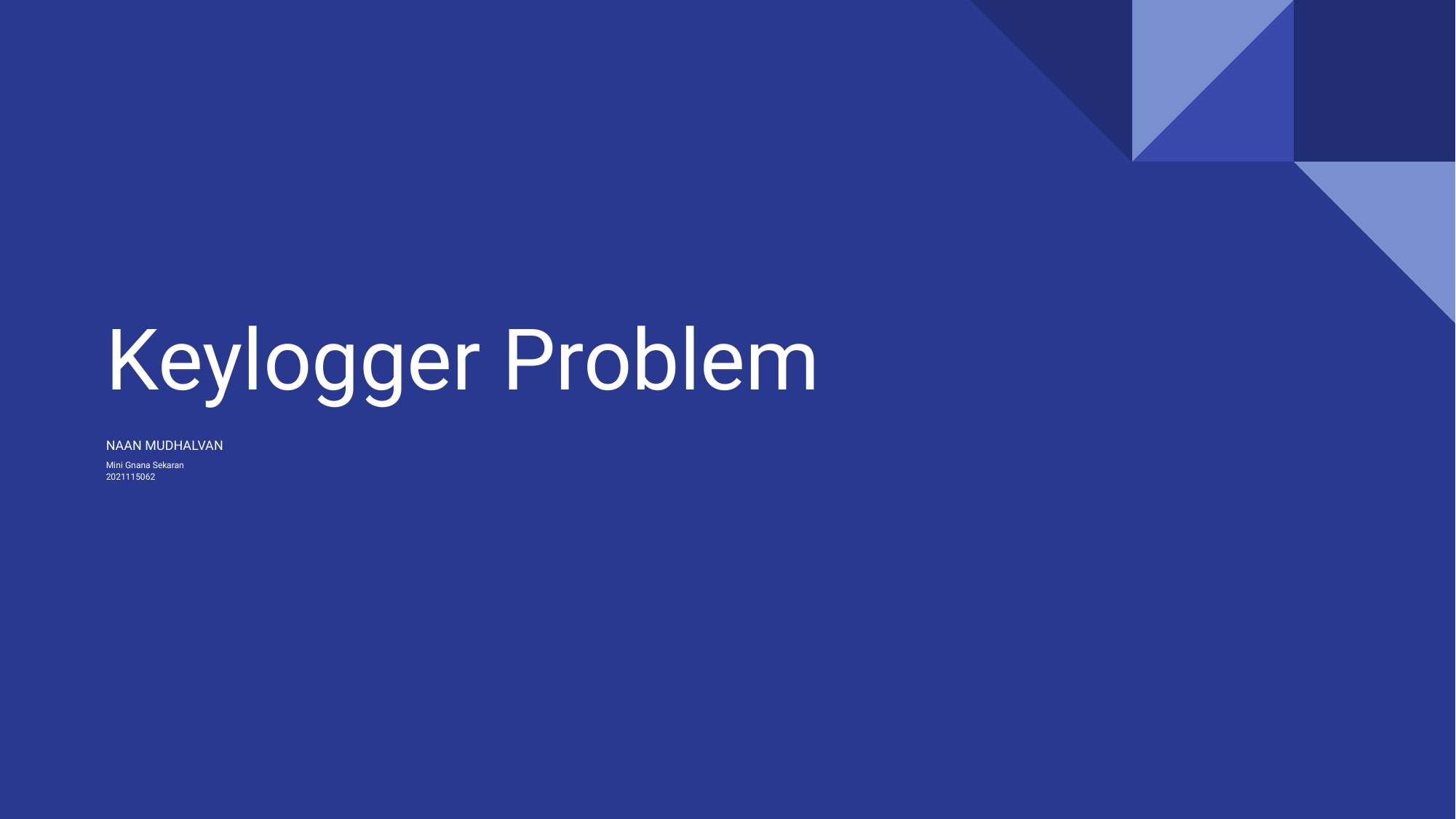

# Keylogger Problem
NAAN MUDHALVAN

Mini Gnana Sekaran
2021115062